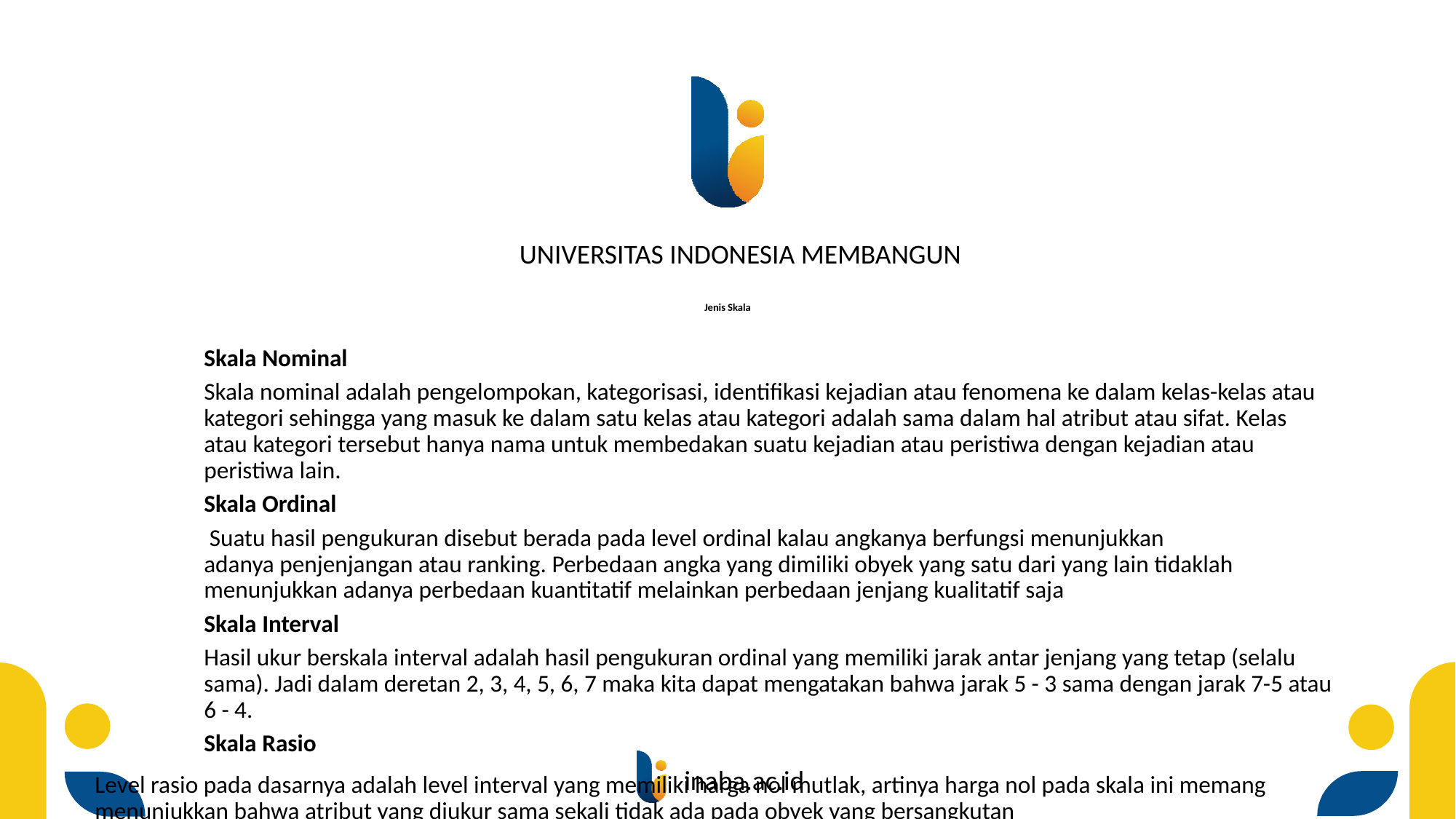

# Jenis Skala
Skala Nominal
Skala nominal adalah pengelompokan, kategorisasi, identifikasi kejadian atau fenomena ke dalam kelas-kelas atau kategori sehingga yang masuk ke dalam satu kelas atau kategori adalah sama dalam hal atribut atau sifat. Kelas atau kategori tersebut hanya nama untuk membedakan suatu kejadian atau peristiwa dengan kejadian atau peristiwa lain.
Skala Ordinal
 Suatu hasil pengukuran disebut berada pada level ordinal kalau angkanya berfungsi menunjukkan                  adanya penjenjangan atau ranking. Perbedaan angka yang dimiliki obyek yang satu dari yang lain tidaklah menunjukkan adanya perbedaan kuantitatif melainkan perbedaan jenjang kualitatif saja
Skala Interval
Hasil ukur berskala interval adalah hasil pengukuran ordinal yang memiliki jarak antar jenjang yang tetap (selalu sama). Jadi dalam deretan 2, 3, 4, 5, 6, 7 maka kita dapat mengatakan bahwa jarak 5 - 3 sama dengan jarak 7-5 atau 6 - 4.
Skala Rasio
Level rasio pada dasarnya adalah level interval yang memiliki harga nol mutlak, artinya harga nol pada skala ini memang menunjukkan bahwa atribut yang diukur sama sekali tidak ada pada obyek yang bersangkutan